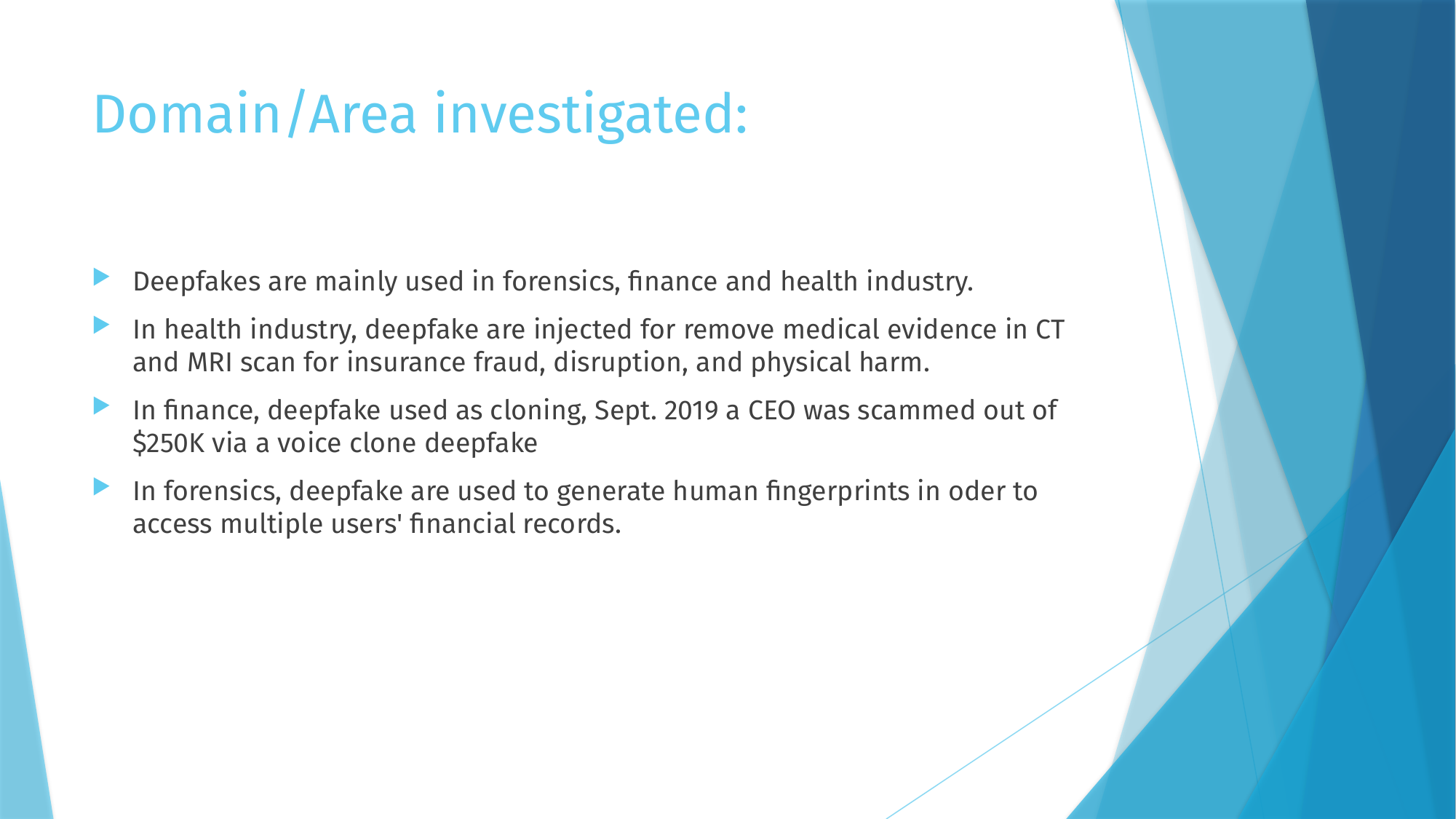

# Domain/Area investigated:
Deepfakes are mainly used in forensics, finance and health industry.
In health industry, deepfake are injected for remove medical evidence in CT and MRI scan for insurance fraud, disruption, and physical harm.
In finance, deepfake used as cloning, Sept. 2019 a CEO was scammed out of $250K via a voice clone deepfake
In forensics, deepfake are used to generate human fingerprints in oder to access multiple users' financial records.